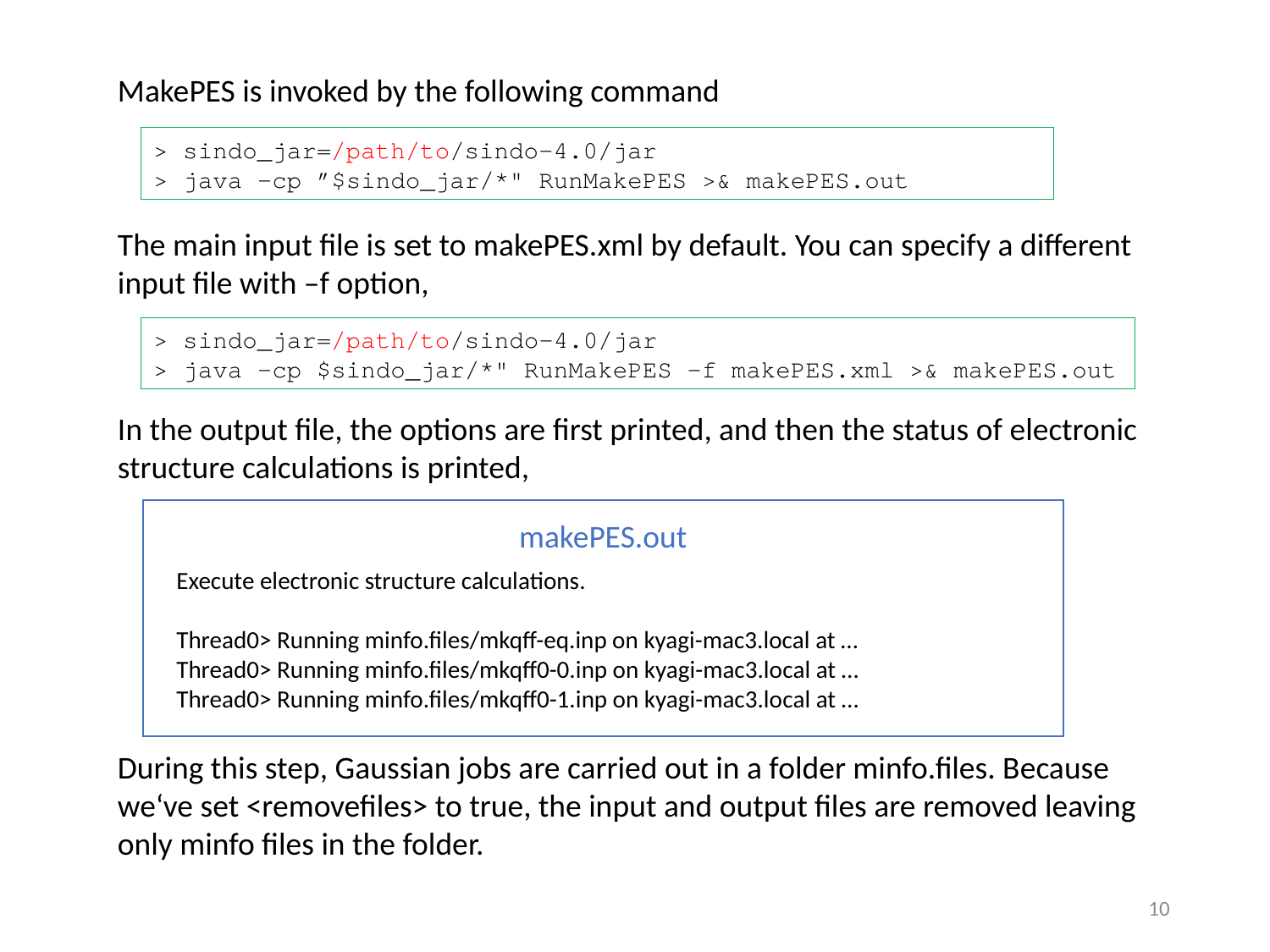

MakePES is invoked by the following command
> sindo_jar=/path/to/sindo-4.0/jar
> java -cp ”$sindo_jar/*" RunMakePES >& makePES.out
The main input file is set to makePES.xml by default. You can specify a different input file with –f option,
> sindo_jar=/path/to/sindo-4.0/jar
> java -cp $sindo_jar/*" RunMakePES -f makePES.xml >& makePES.out
In the output file, the options are first printed, and then the status of electronic structure calculations is printed,

makePES.out
Execute electronic structure calculations.

Thread0> Running minfo.files/mkqff-eq.inp on kyagi-mac3.local at …
Thread0> Running minfo.files/mkqff0-0.inp on kyagi-mac3.local at …
Thread0> Running minfo.files/mkqff0-1.inp on kyagi-mac3.local at …
During this step, Gaussian jobs are carried out in a folder minfo.files. Because we‘ve set <removefiles> to true, the input and output files are removed leaving only minfo files in the folder.
10